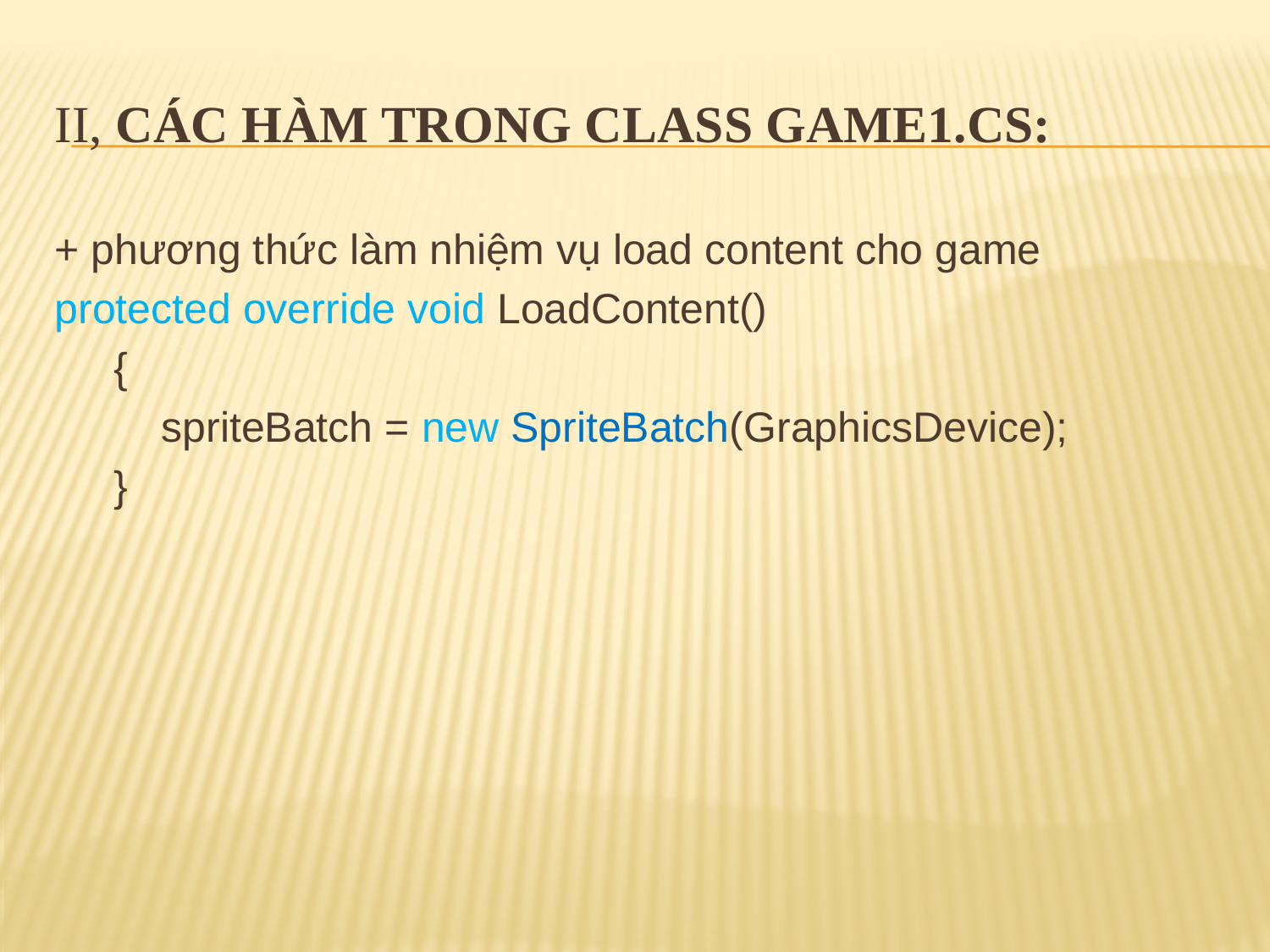

# II, Các hàm trong Class game1.cs:
+ phương thức làm nhiệm vụ load content cho game
protected override void LoadContent()
     {
         spriteBatch = new SpriteBatch(GraphicsDevice);
     }